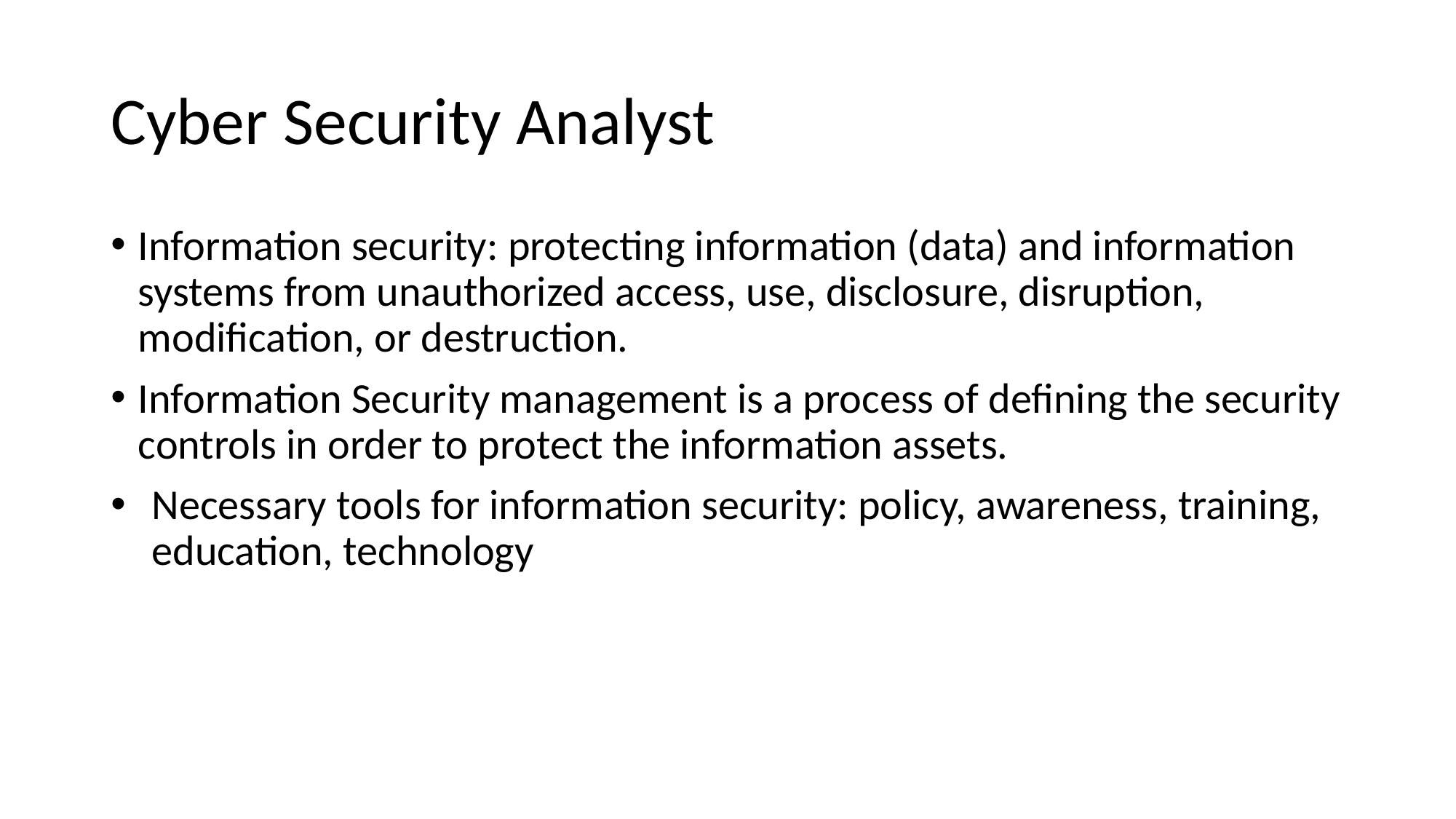

# Cyber Security Analyst
Information security: protecting information (data) and information systems from unauthorized access, use, disclosure, disruption, modification, or destruction.
Information Security management is a process of defining the security controls in order to protect the information assets.
Necessary tools for information security: policy, awareness, training, education, technology